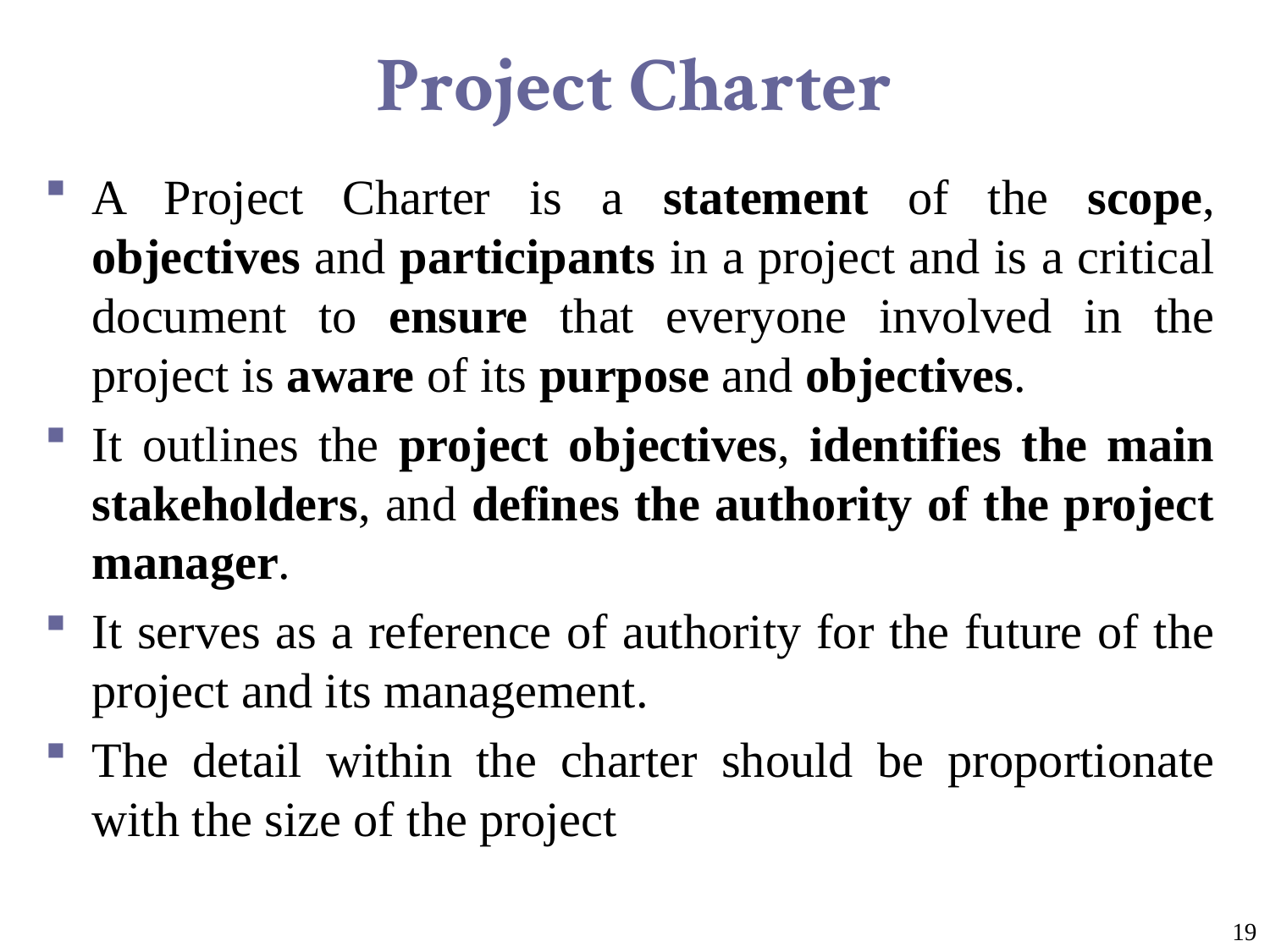

# Project Charter
A Project Charter is a statement of the scope, objectives and participants in a project and is a critical document to ensure that everyone involved in the project is aware of its purpose and objectives.
It outlines the project objectives, identifies the main stakeholders, and defines the authority of the project manager.
It serves as a reference of authority for the future of the project and its management.
The detail within the charter should be proportionate with the size of the project

19